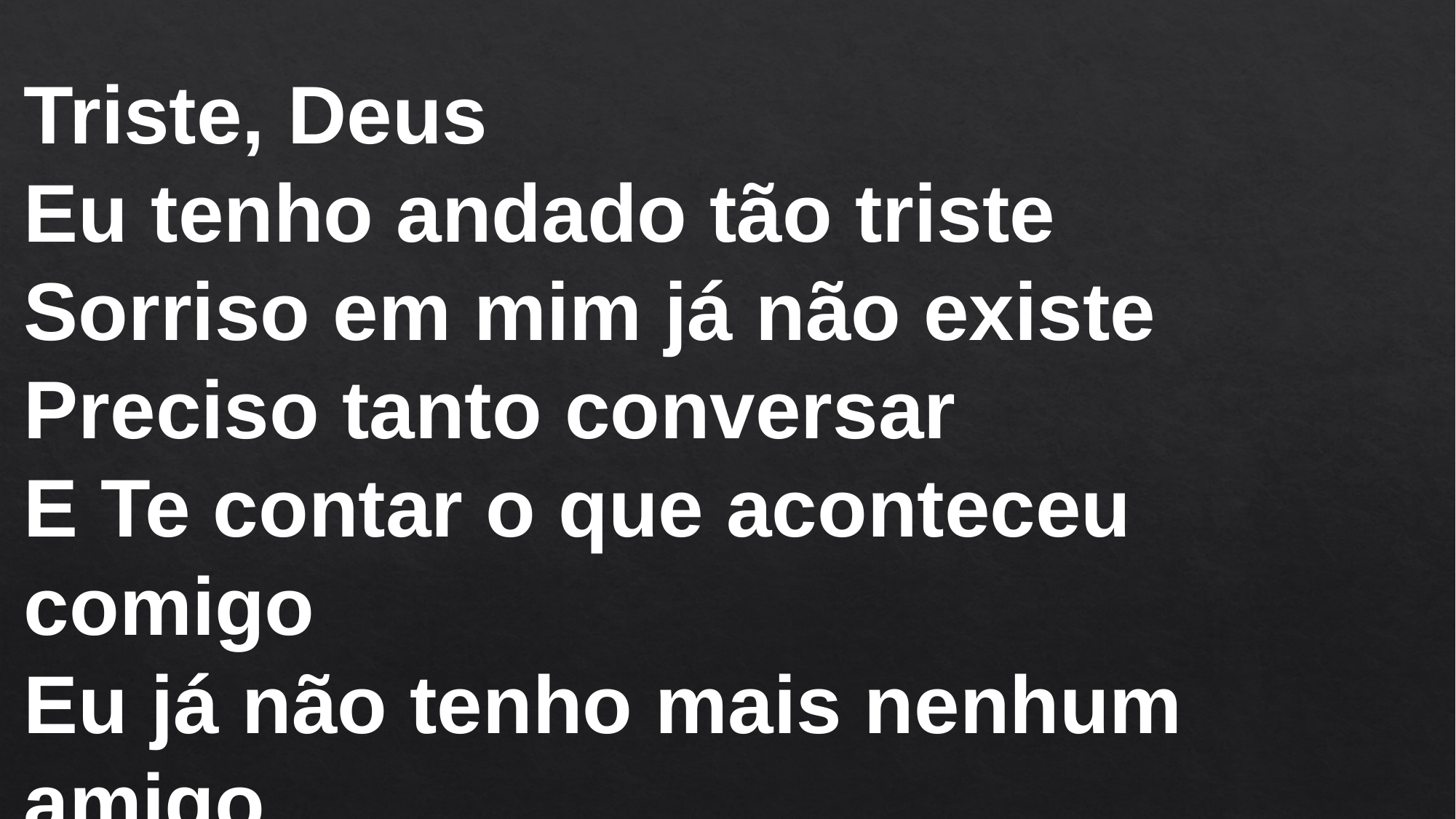

Triste, Deus
Eu tenho andado tão triste
Sorriso em mim já não existe
Preciso tanto conversar
E Te contar o que aconteceu comigo
Eu já não tenho mais nenhum amigo
Estou aqui sozinho